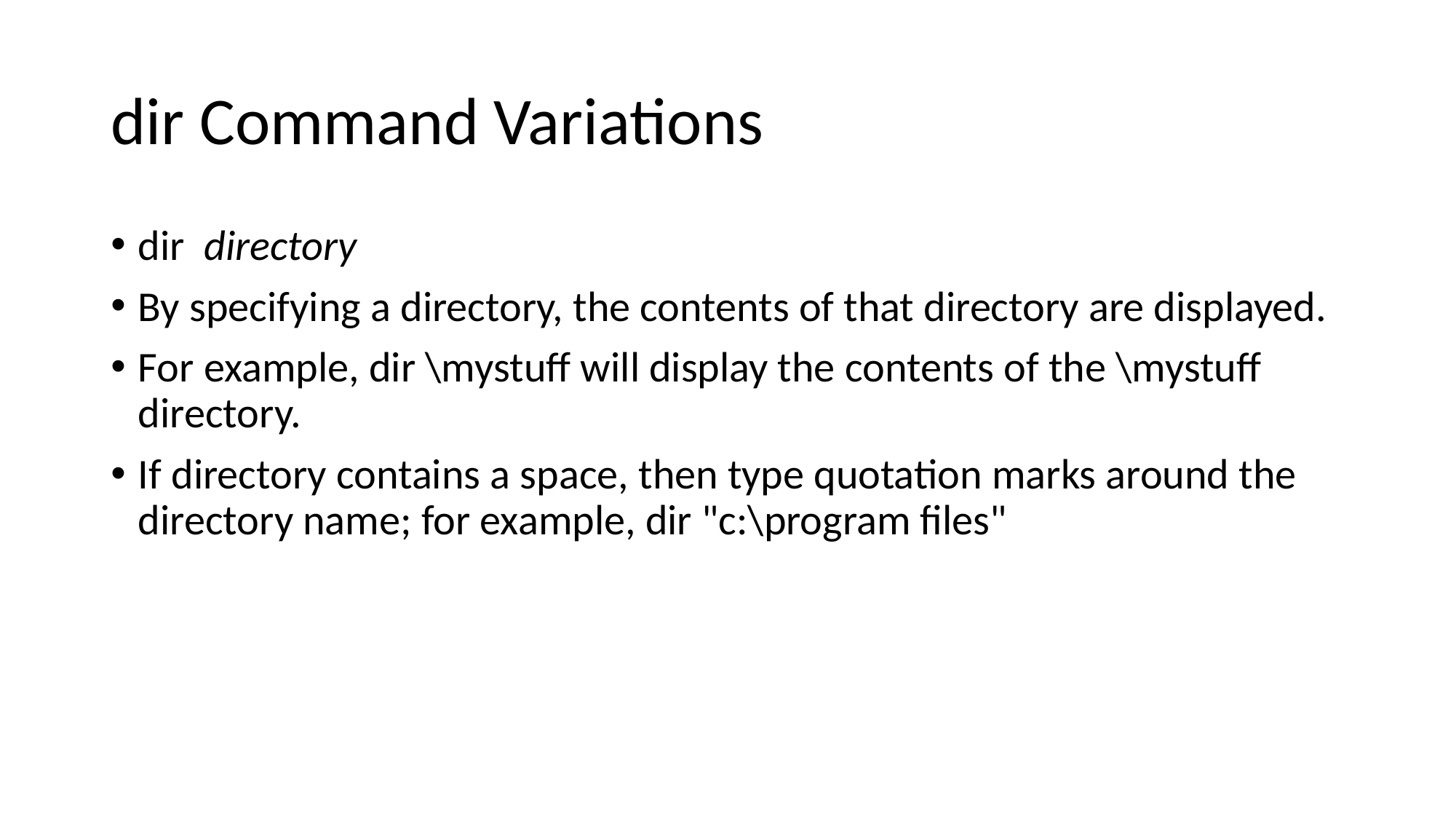

# dir Command Variations
dir  directory
By specifying a directory, the contents of that directory are displayed.
For example, dir \mystuff will display the contents of the \mystuff directory.
If directory contains a space, then type quotation marks around the directory name; for example, dir "c:\program files"